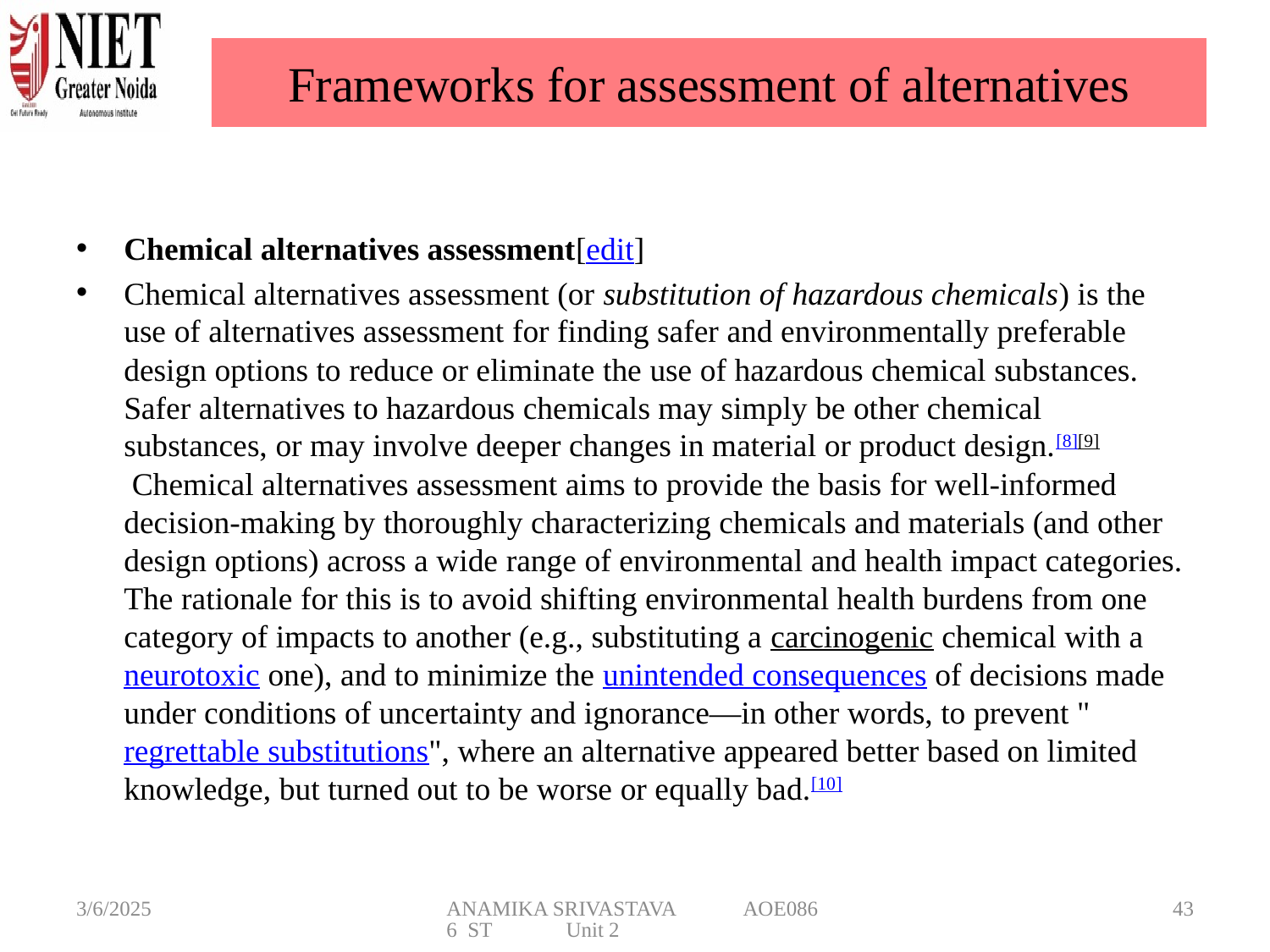

# Frameworks for assessment of alternatives
Chemical alternatives assessment[edit]
Chemical alternatives assessment (or substitution of hazardous chemicals) is the use of alternatives assessment for finding safer and environmentally preferable design options to reduce or eliminate the use of hazardous chemical substances. Safer alternatives to hazardous chemicals may simply be other chemical substances, or may involve deeper changes in material or product design.[8][9] Chemical alternatives assessment aims to provide the basis for well-informed decision-making by thoroughly characterizing chemicals and materials (and other design options) across a wide range of environmental and health impact categories. The rationale for this is to avoid shifting environmental health burdens from one category of impacts to another (e.g., substituting a carcinogenic chemical with a neurotoxic one), and to minimize the unintended consequences of decisions made under conditions of uncertainty and ignorance—in other words, to prevent "regrettable substitutions", where an alternative appeared better based on limited knowledge, but turned out to be worse or equally bad.[10]
3/6/2025
ANAMIKA SRIVASTAVA             AOE0866  ST              Unit 2
43